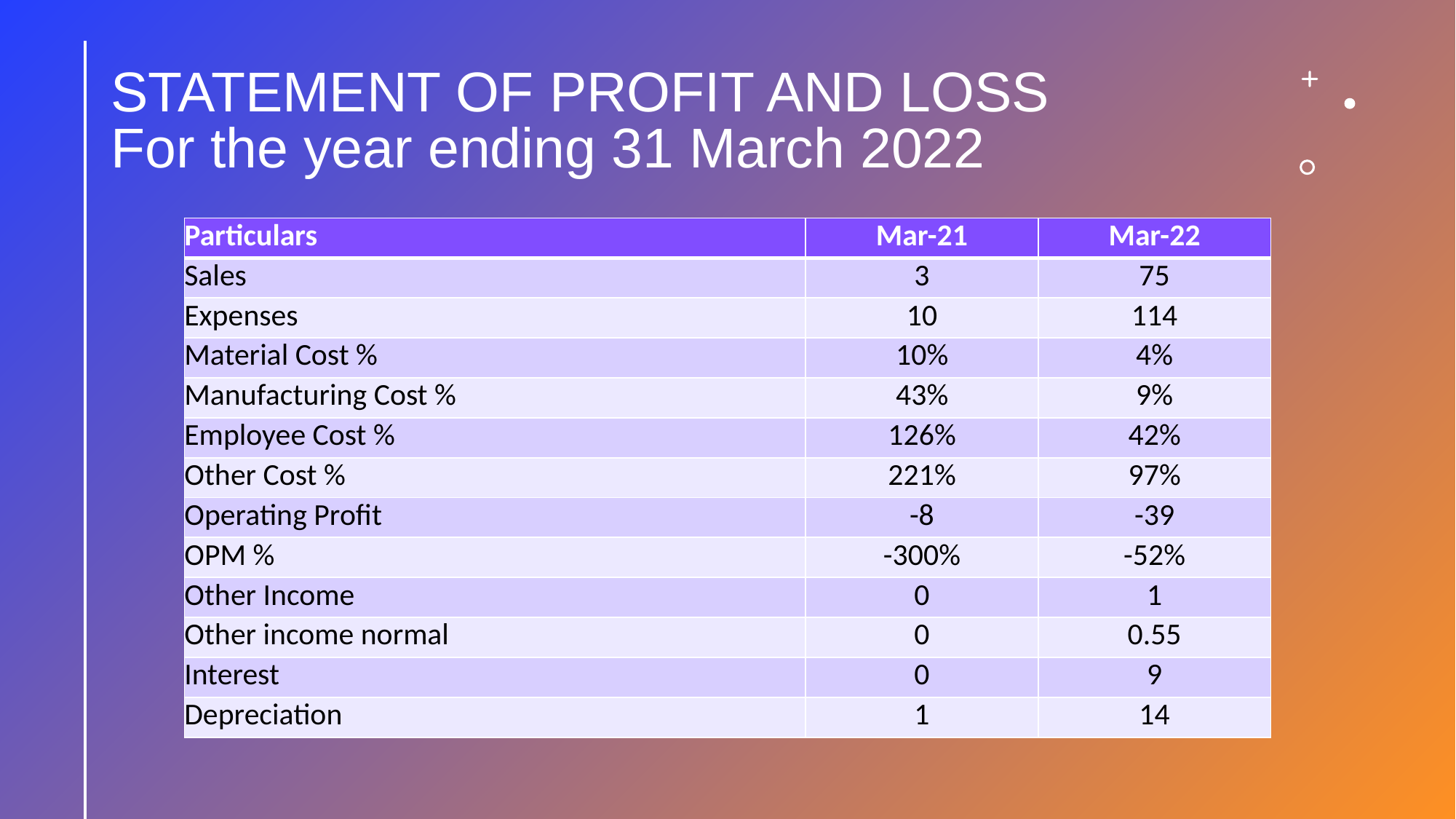

# STATEMENT OF PROFIT AND LOSS            For the year ending 31 March 2022

| Particulars | Mar-21 | Mar-22 |
| --- | --- | --- |
| Sales | 3 | 75 |
| Expenses | 10 | 114 |
| Material Cost % | 10% | 4% |
| Manufacturing Cost % | 43% | 9% |
| Employee Cost % | 126% | 42% |
| Other Cost % | 221% | 97% |
| Operating Profit | -8 | -39 |
| OPM % | -300% | -52% |
| Other Income | 0 | 1 |
| Other income normal | 0 | 0.55 |
| Interest | 0 | 9 |
| Depreciation | 1 | 14 |